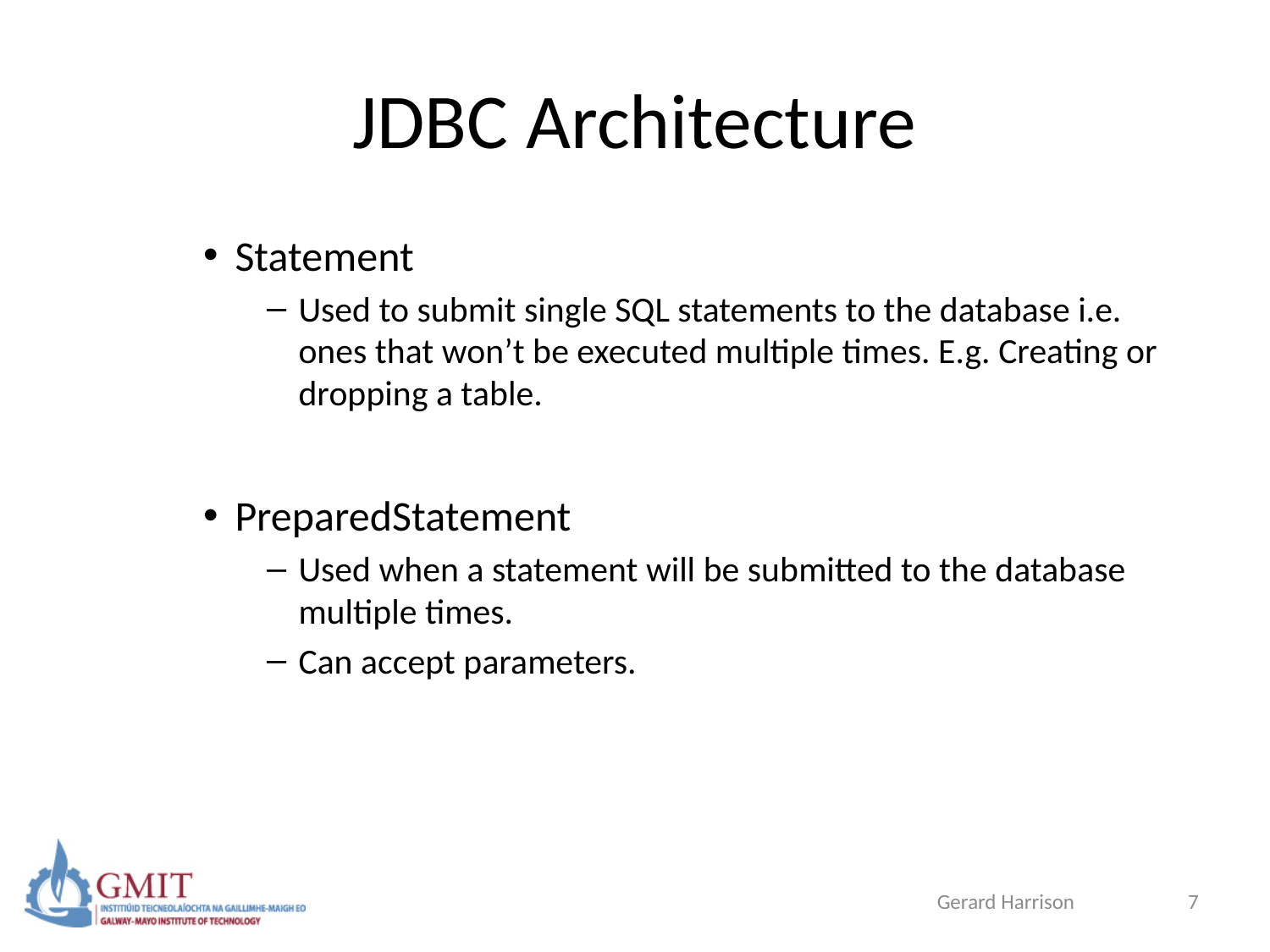

# JDBC Architecture
Statement
Used to submit single SQL statements to the database i.e. ones that won’t be executed multiple times. E.g. Creating or dropping a table.

PreparedStatement
Used when a statement will be submitted to the database multiple times.
Can accept parameters.

Gerard Harrison
7